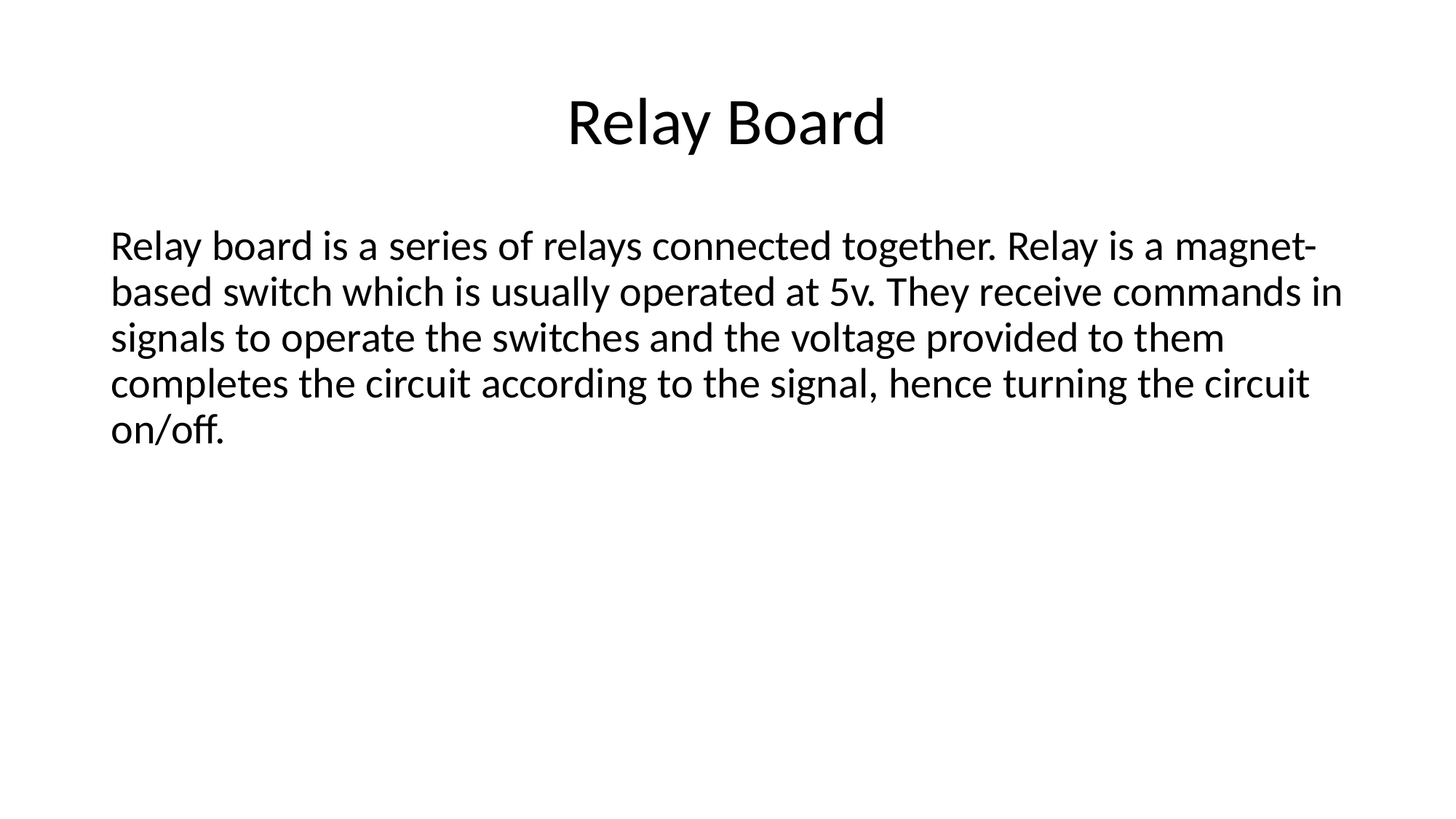

# Relay Board
Relay board is a series of relays connected together. Relay is a magnet-based switch which is usually operated at 5v. They receive commands in signals to operate the switches and the voltage provided to them completes the circuit according to the signal, hence turning the circuit on/off.